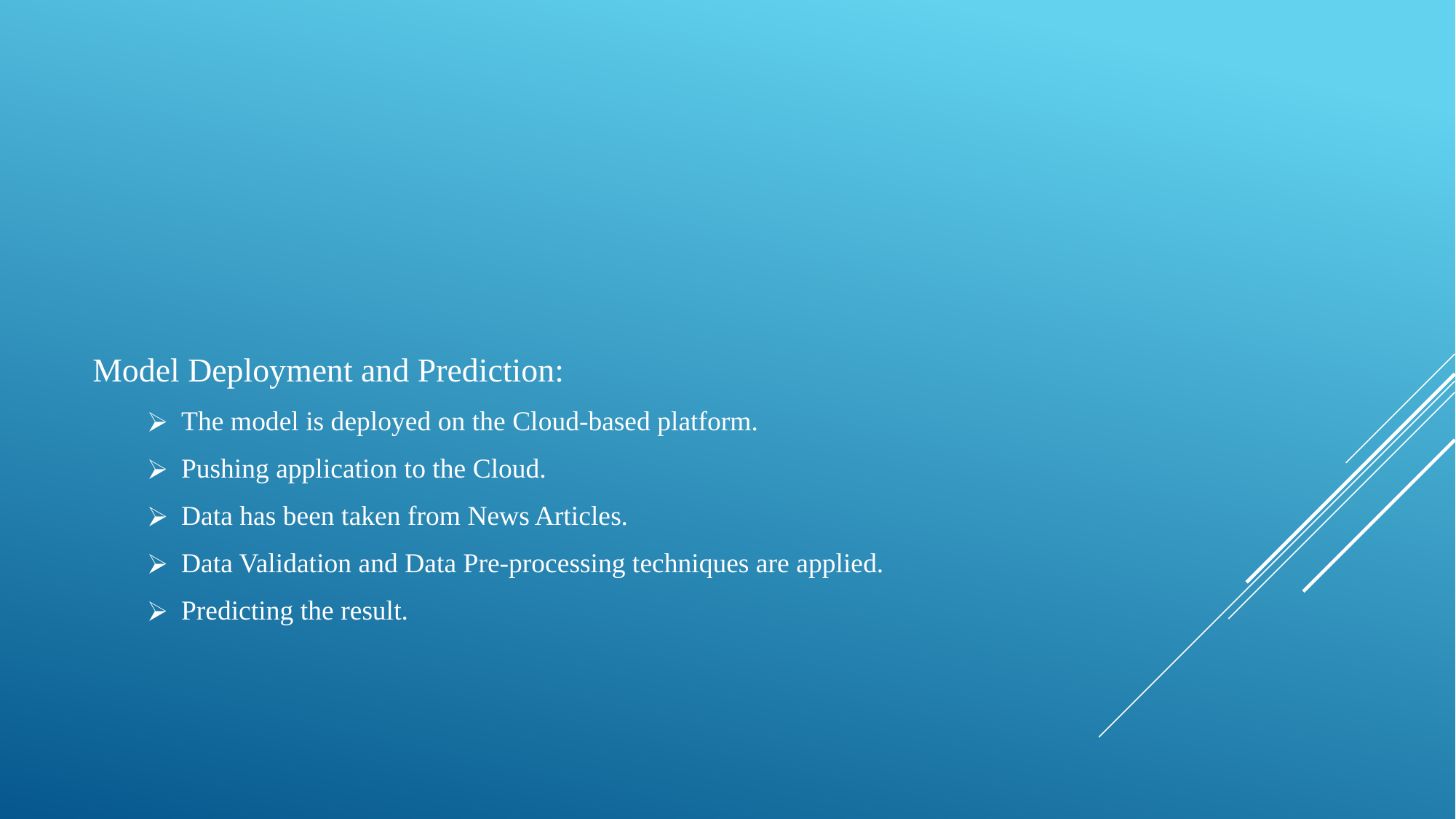

Model Deployment and Prediction:
The model is deployed on the Cloud-based platform.
Pushing application to the Cloud.
Data has been taken from News Articles.
Data Validation and Data Pre-processing techniques are applied.
Predicting the result.